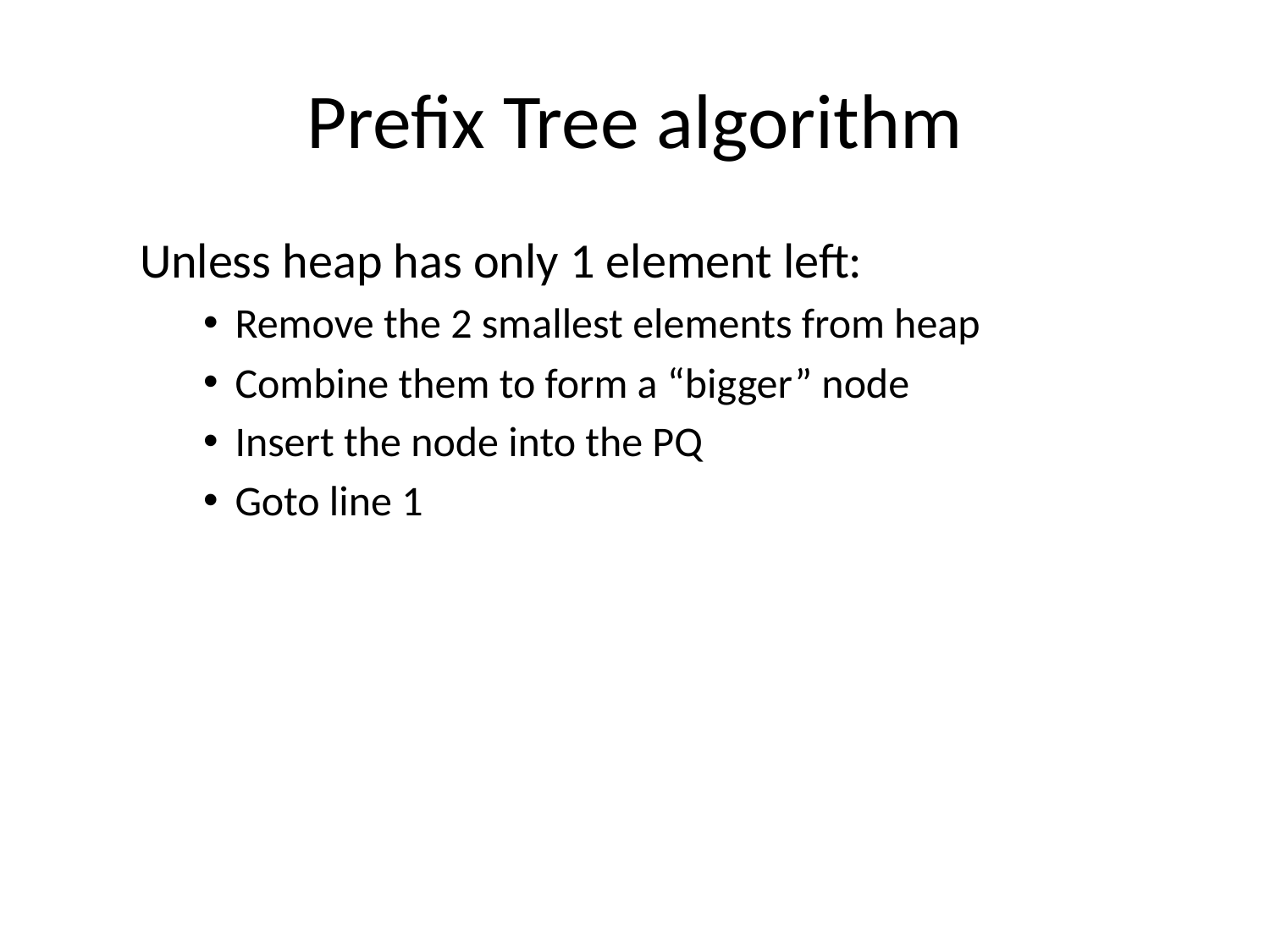

# Prefix Tree algorithm
Unless heap has only 1 element left:
Remove the 2 smallest elements from heap
Combine them to form a “bigger” node
Insert the node into the PQ
Goto line 1